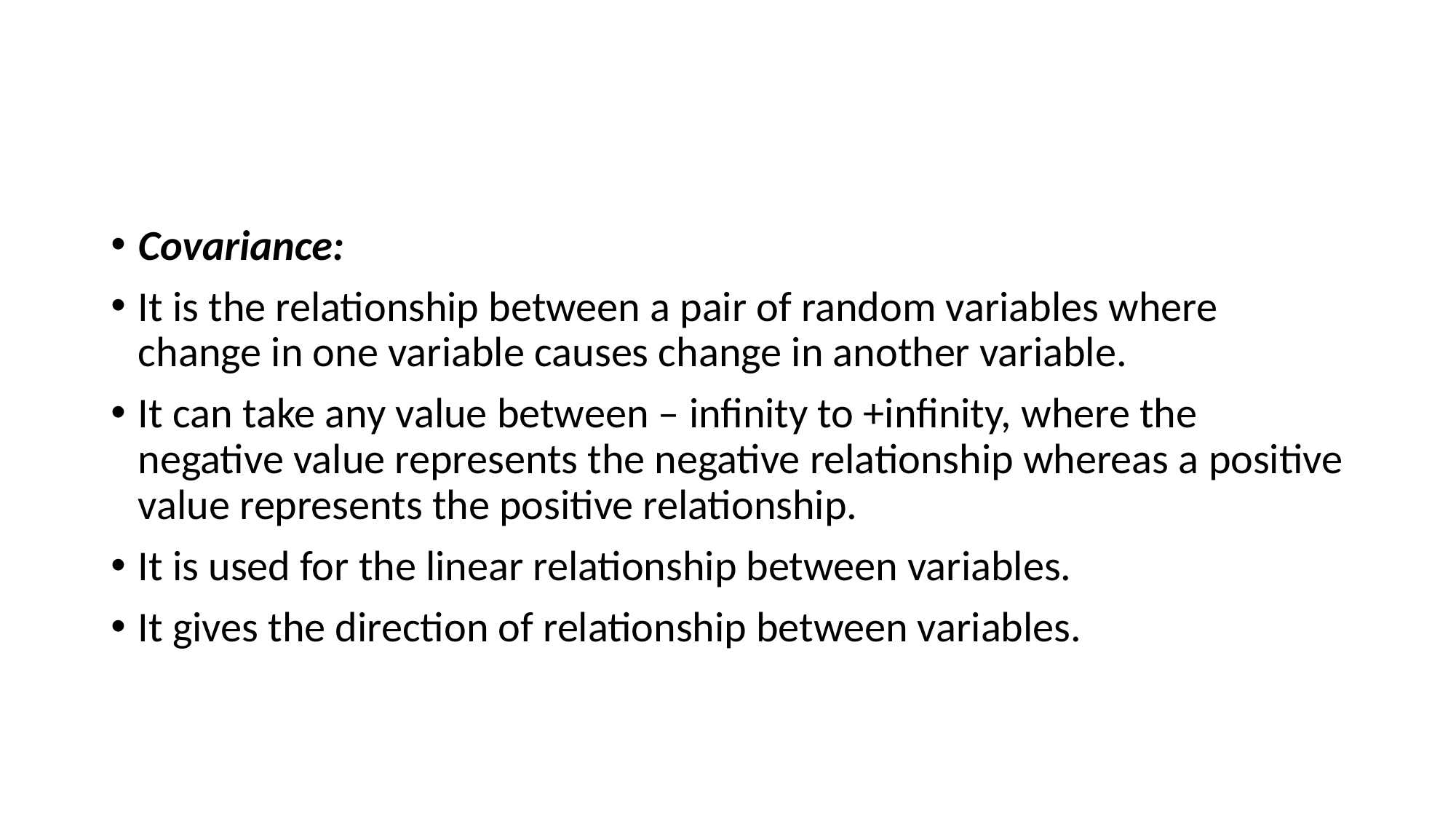

#
Covariance:
It is the relationship between a pair of random variables where change in one variable causes change in another variable.
It can take any value between – infinity to +infinity, where the negative value represents the negative relationship whereas a positive value represents the positive relationship.
It is used for the linear relationship between variables.
It gives the direction of relationship between variables.